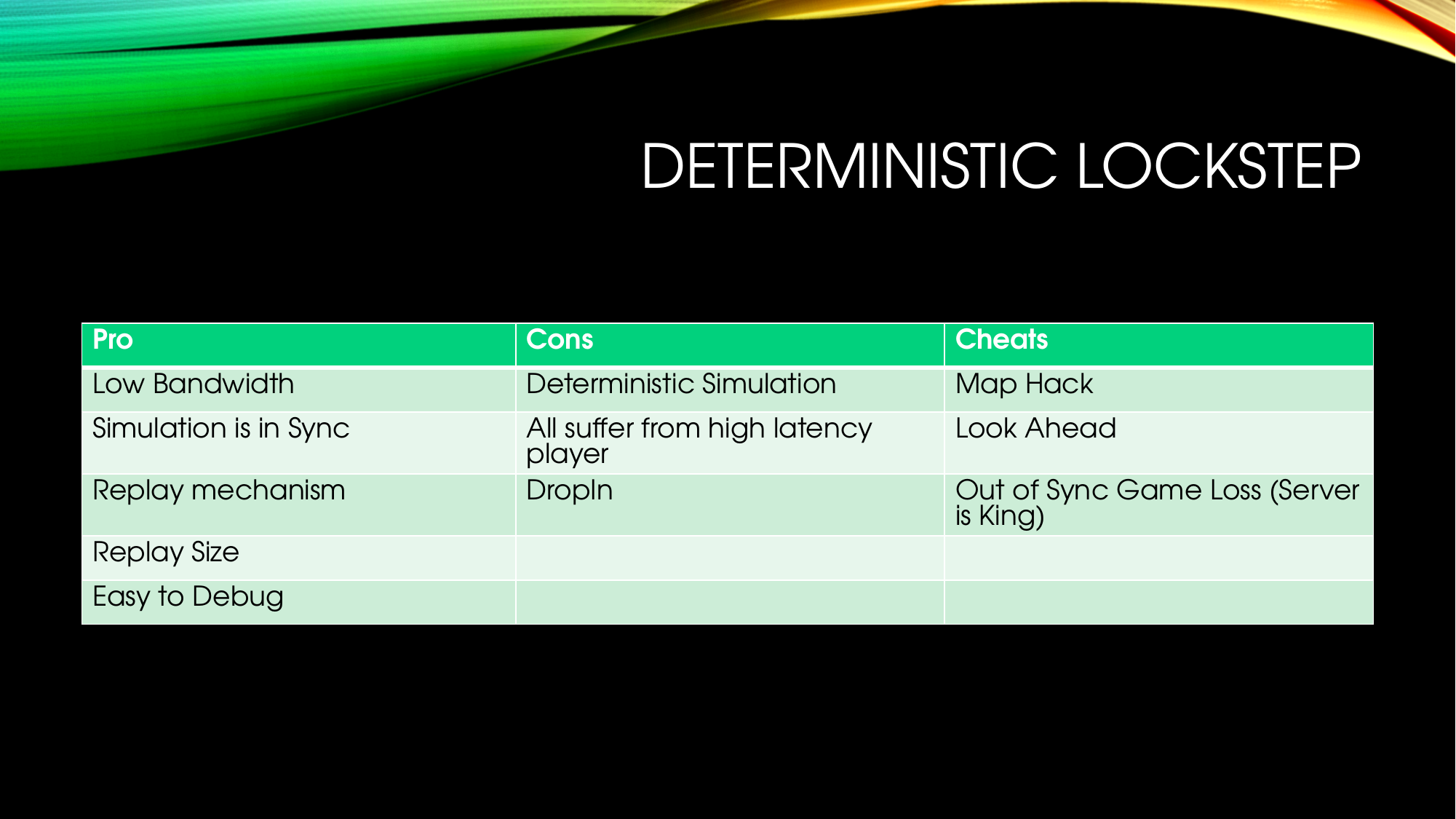

# Deterministic Lockstep
| Pro | Cons | Cheats |
| --- | --- | --- |
| Low Bandwidth | Deterministic Simulation | Map Hack |
| Simulation is in Sync | All suffer from high latency player | Look Ahead |
| Replay mechanism | DropIn | Out of Sync Game Loss (Server is King) |
| Replay Size |  |  |
| Easy to Debug |  |  |